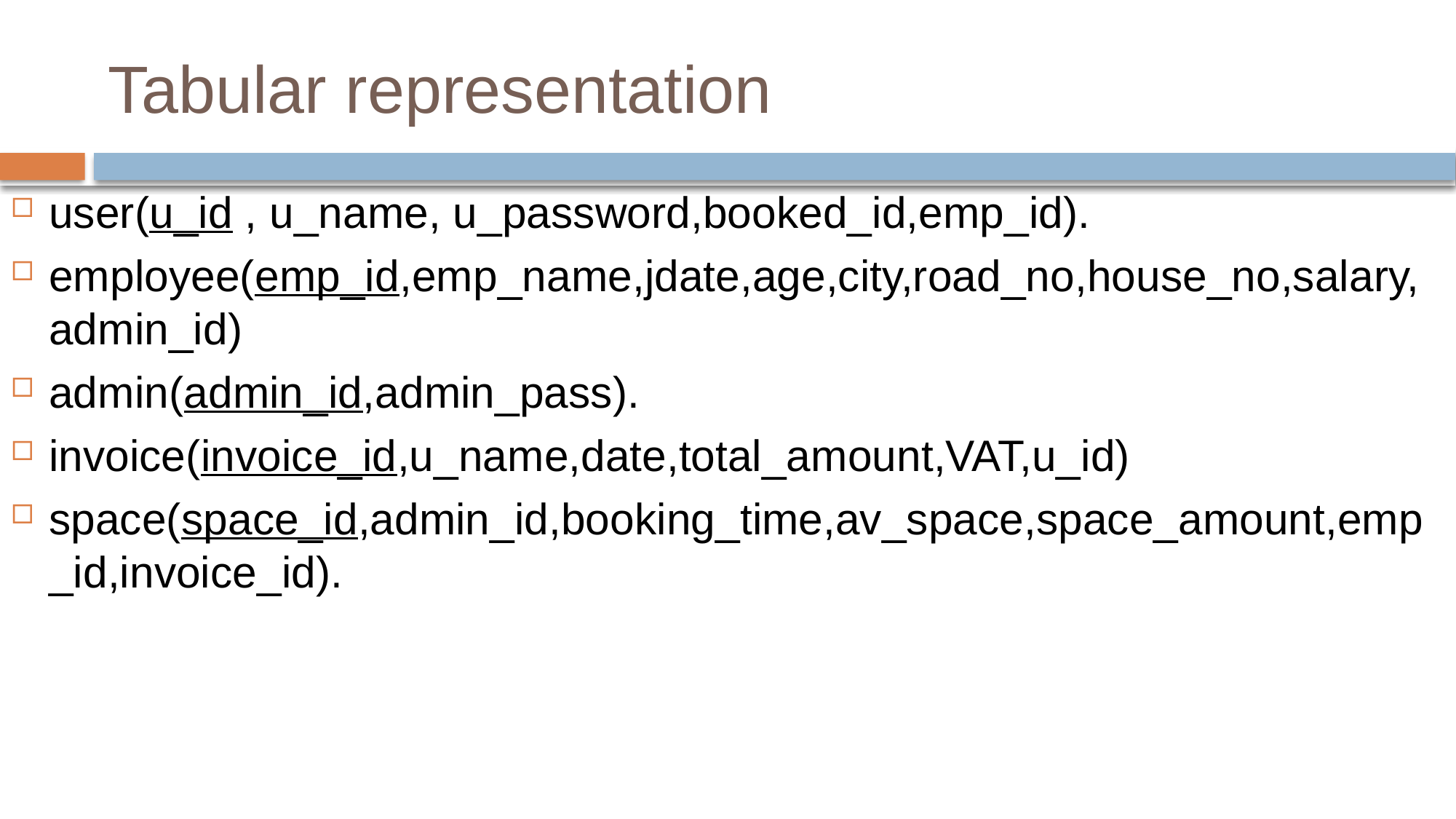

# Tabular representation
user(u_id , u_name, u_password,booked_id,emp_id).
employee(emp_id,emp_name,jdate,age,city,road_no,house_no,salary,admin_id)
admin(admin_id,admin_pass).
invoice(invoice_id,u_name,date,total_amount,VAT,u_id)
space(space_id,admin_id,booking_time,av_space,space_amount,emp_id,invoice_id).